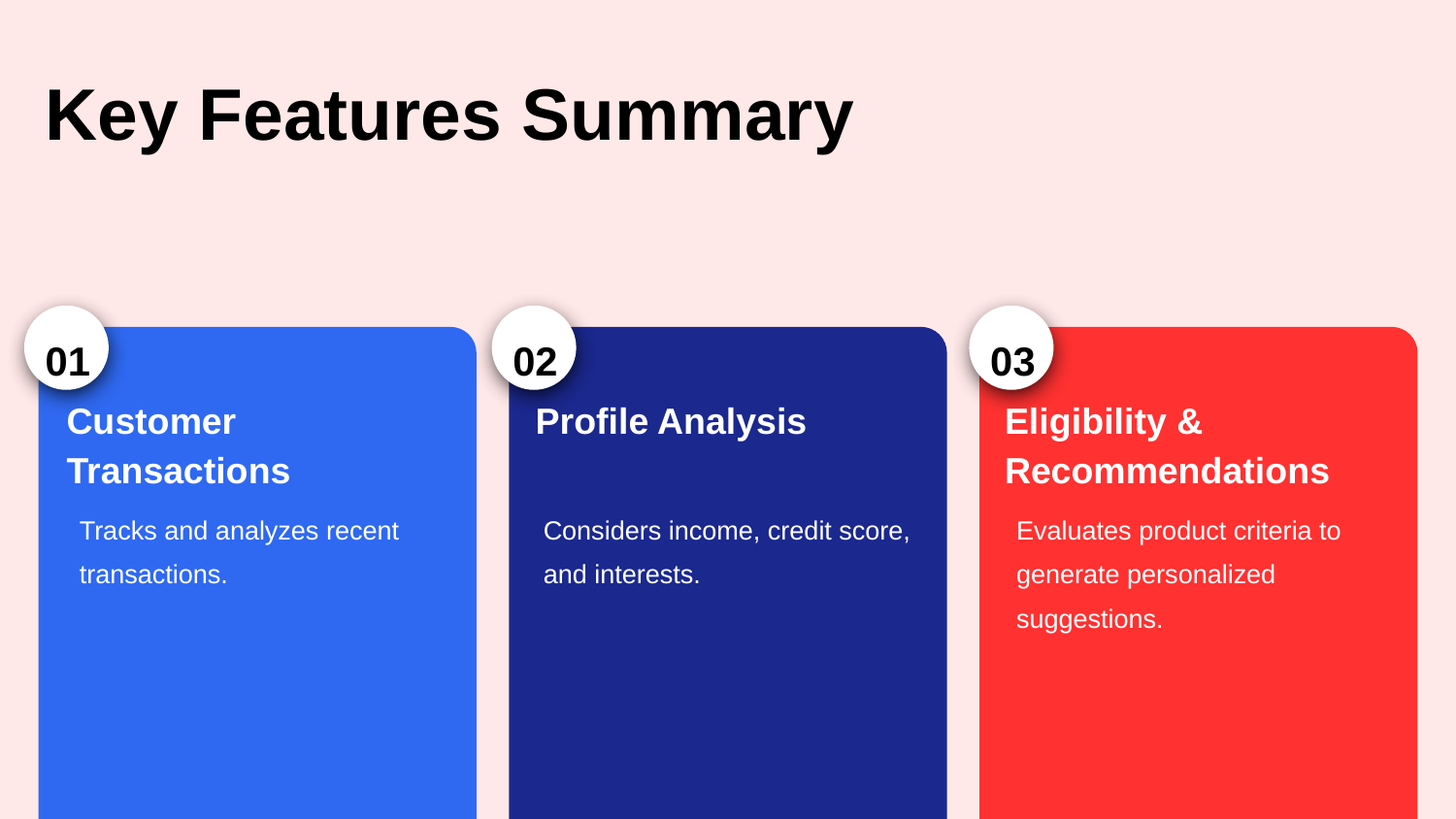

Key Features Summary

01
02
03
Customer Transactions
Profile Analysis
Eligibility & Recommendations
Tracks and analyzes recent transactions.
Considers income, credit score, and interests.
Evaluates product criteria to generate personalized suggestions.